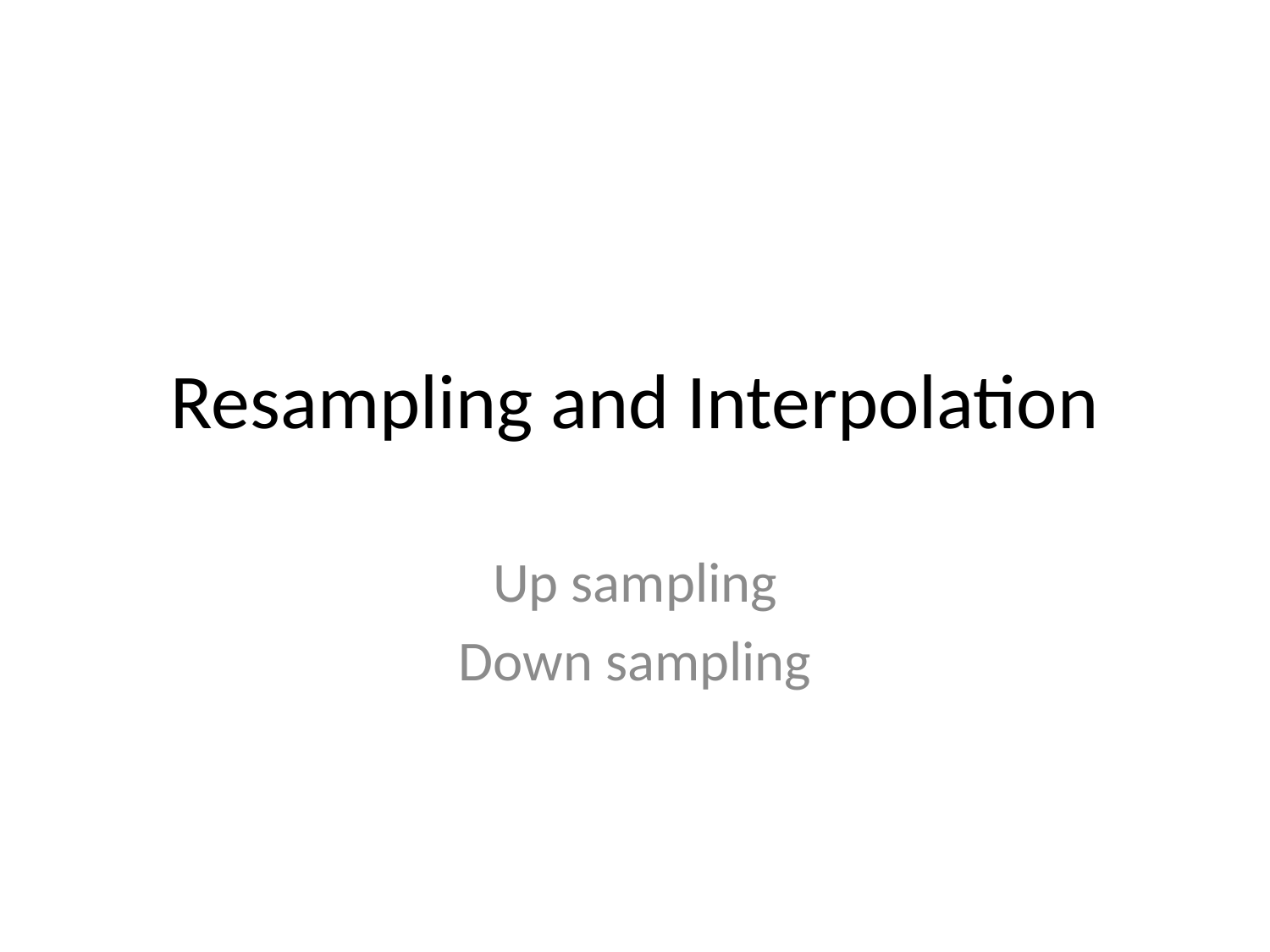

# Resampling and Interpolation
Up sampling
Down sampling